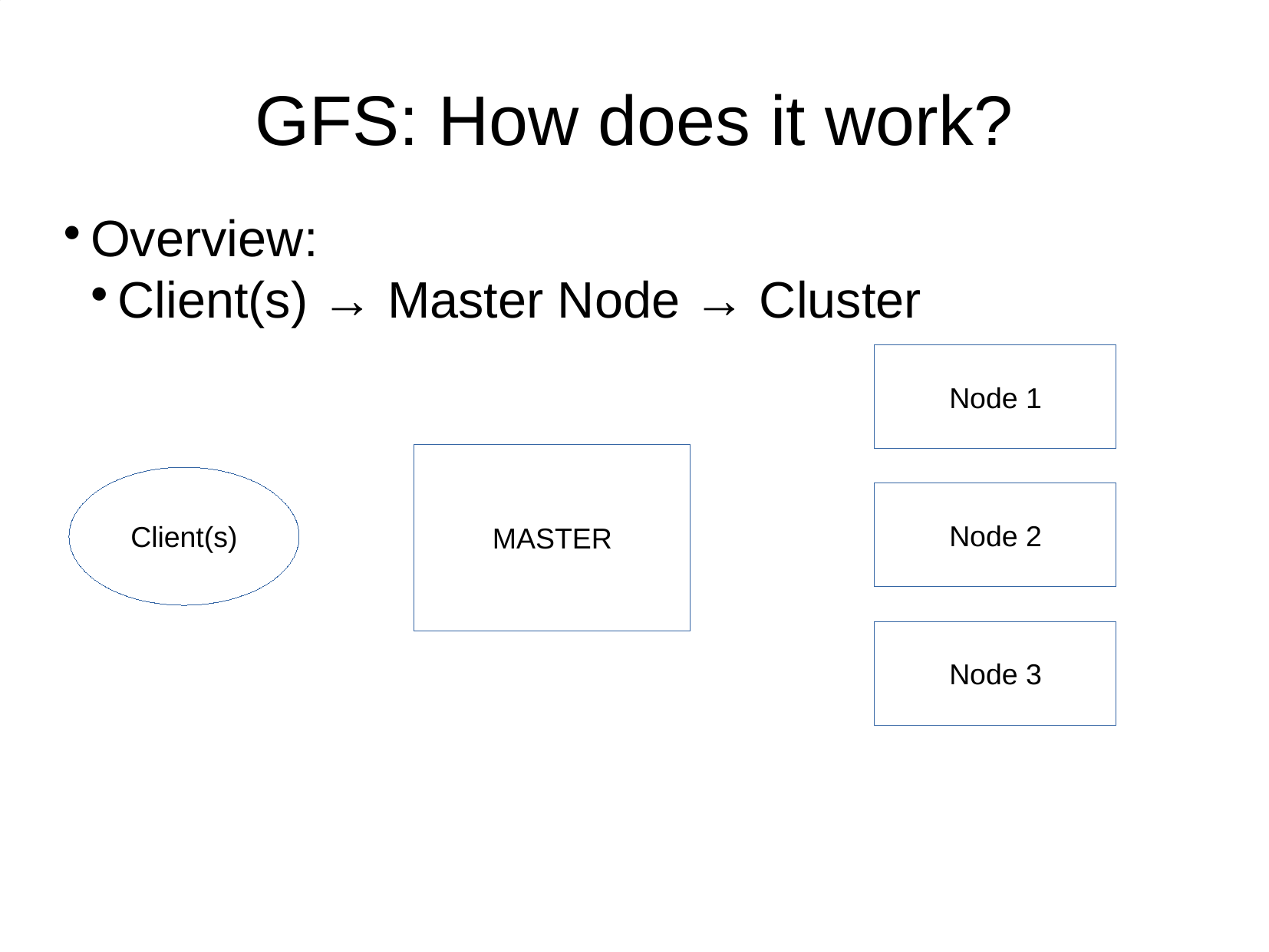

GFS: How does it work?
Overview:
Client(s) → Master Node → Cluster
Node 1
MASTER
Client(s)
Node 2
Node 3